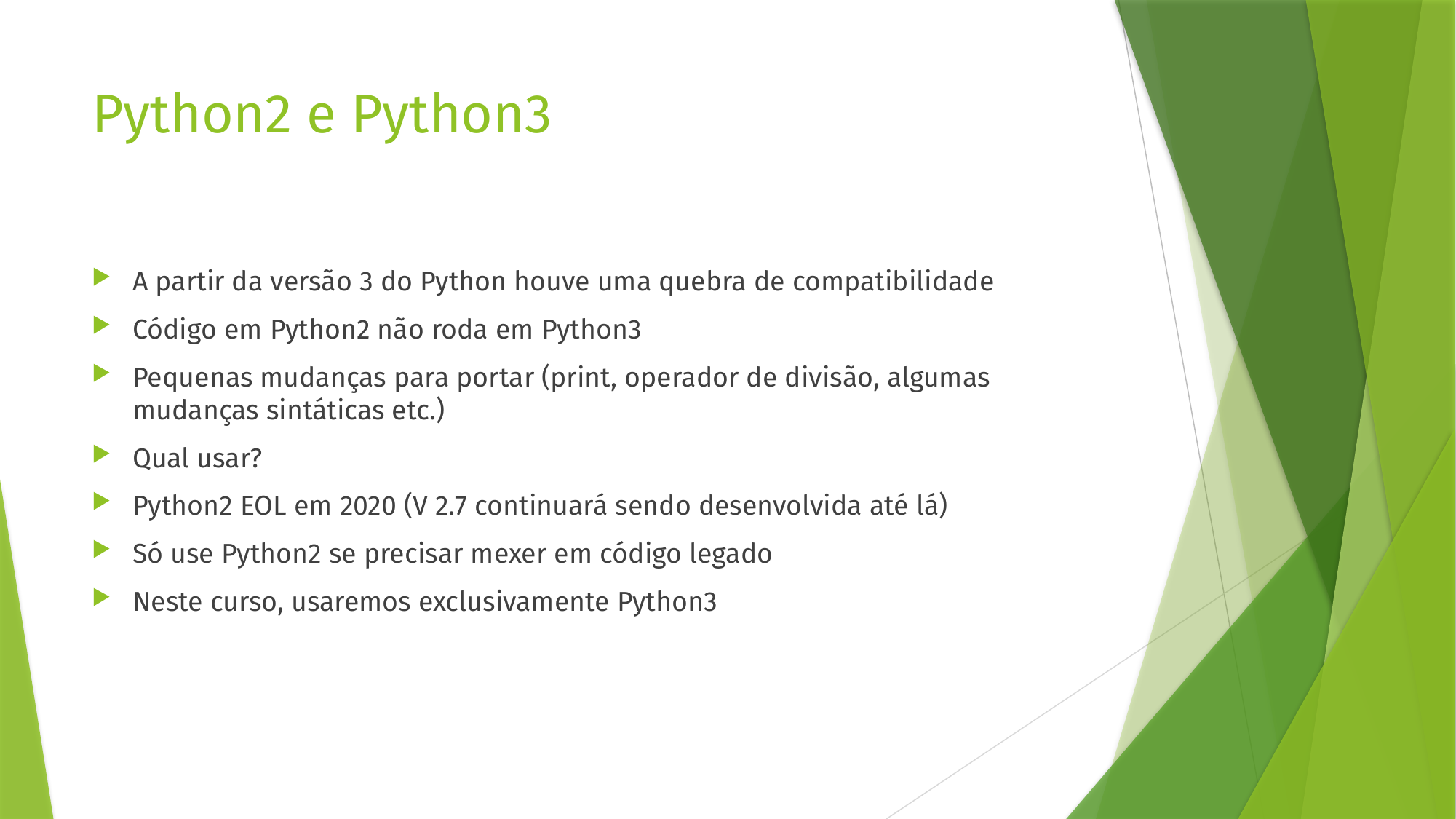

# Python2 e Python3
A partir da versão 3 do Python houve uma quebra de compatibilidade
Código em Python2 não roda em Python3
Pequenas mudanças para portar (print, operador de divisão, algumas mudanças sintáticas etc.)
Qual usar?
Python2 EOL em 2020 (V 2.7 continuará sendo desenvolvida até lá)
Só use Python2 se precisar mexer em código legado
Neste curso, usaremos exclusivamente Python3